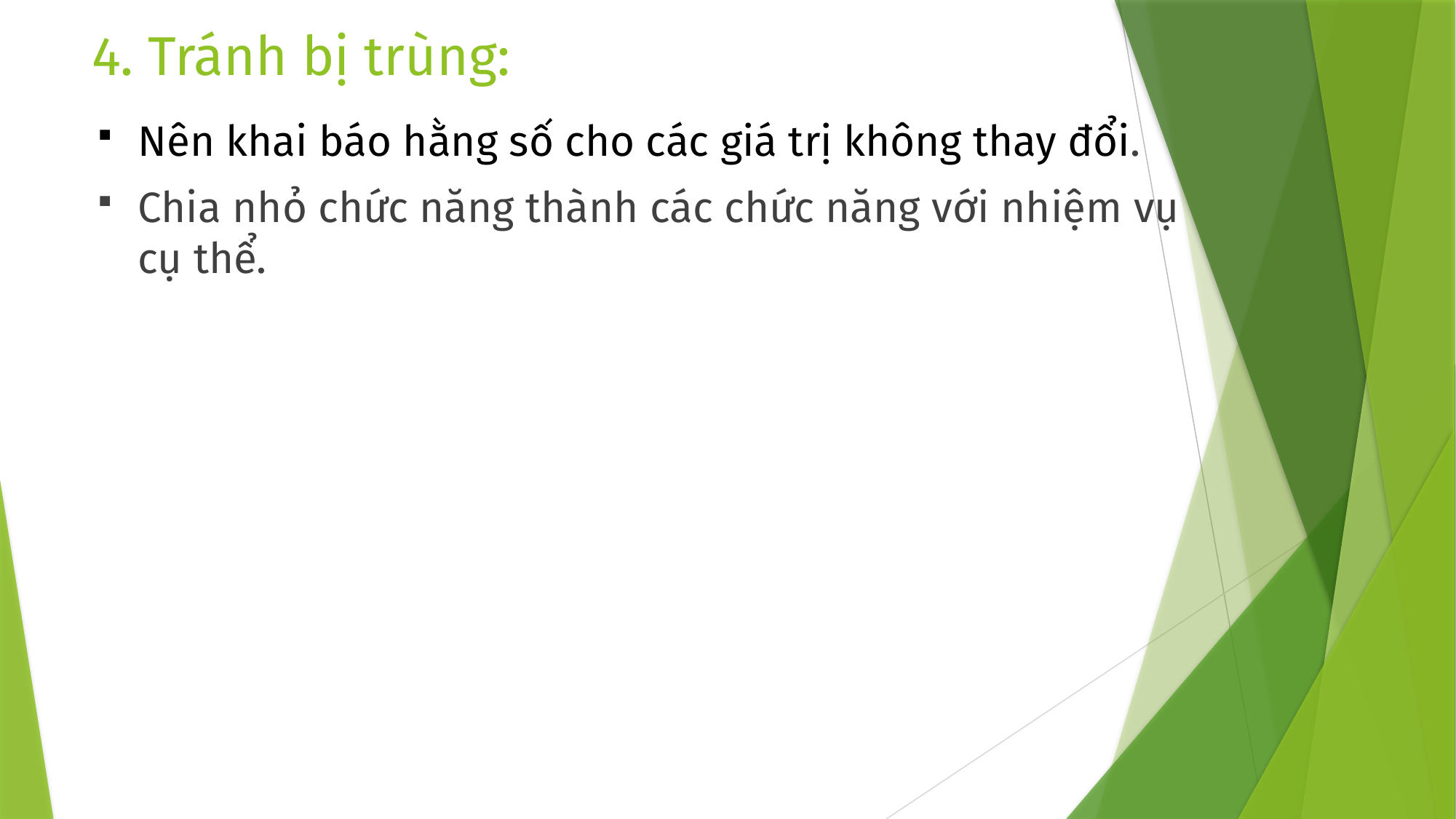

# 4. Tránh bị trùng:
Nên khai báo hằng số cho các giá trị không thay đổi.
Chia nhỏ chức năng thành các chức năng với nhiệm vụ cụ thể.